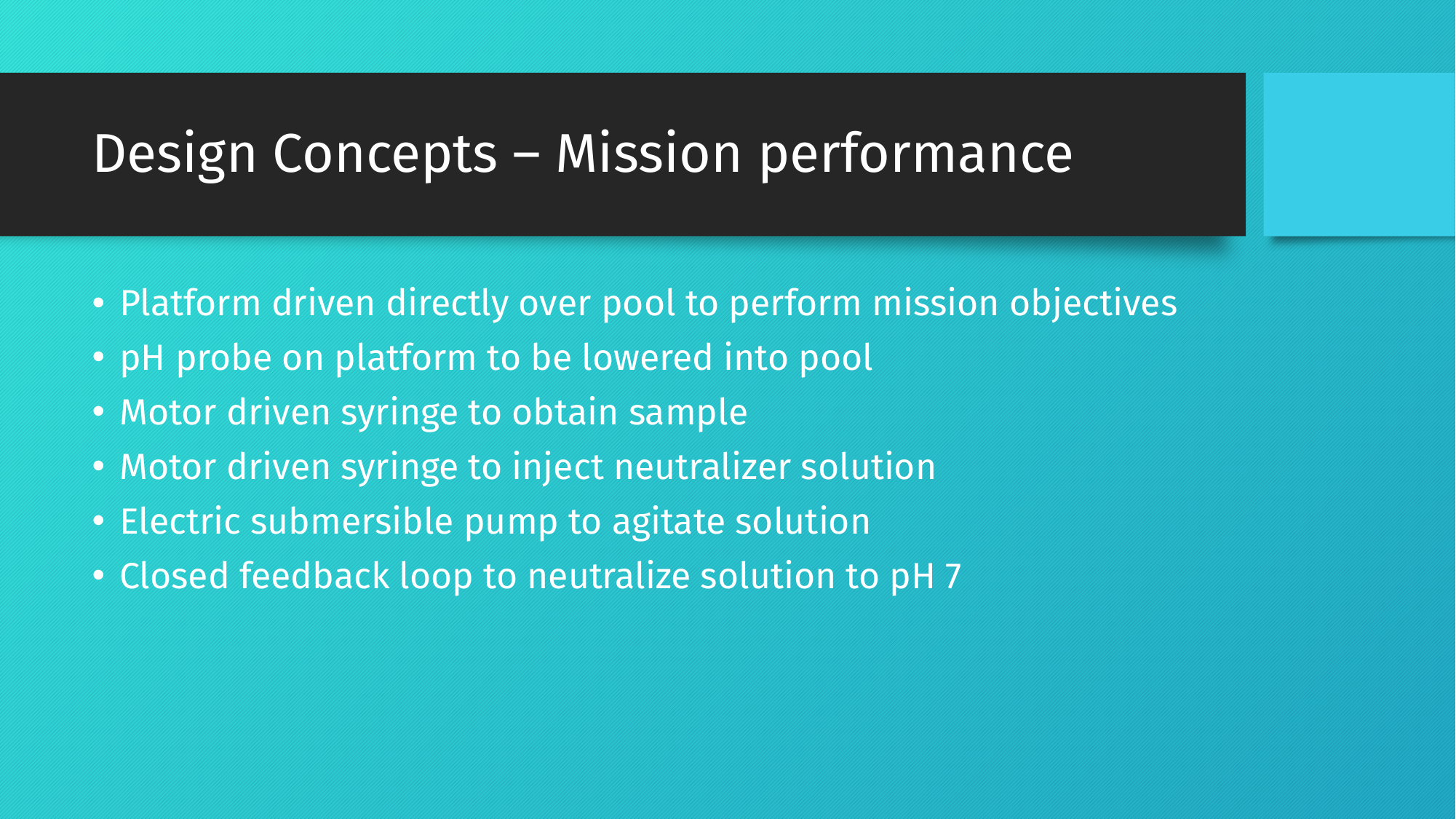

# Design Concepts – Mission performance
Platform driven directly over pool to perform mission objectives
pH probe on platform to be lowered into pool
Motor driven syringe to obtain sample
Motor driven syringe to inject neutralizer solution
Electric submersible pump to agitate solution
Closed feedback loop to neutralize solution to pH 7